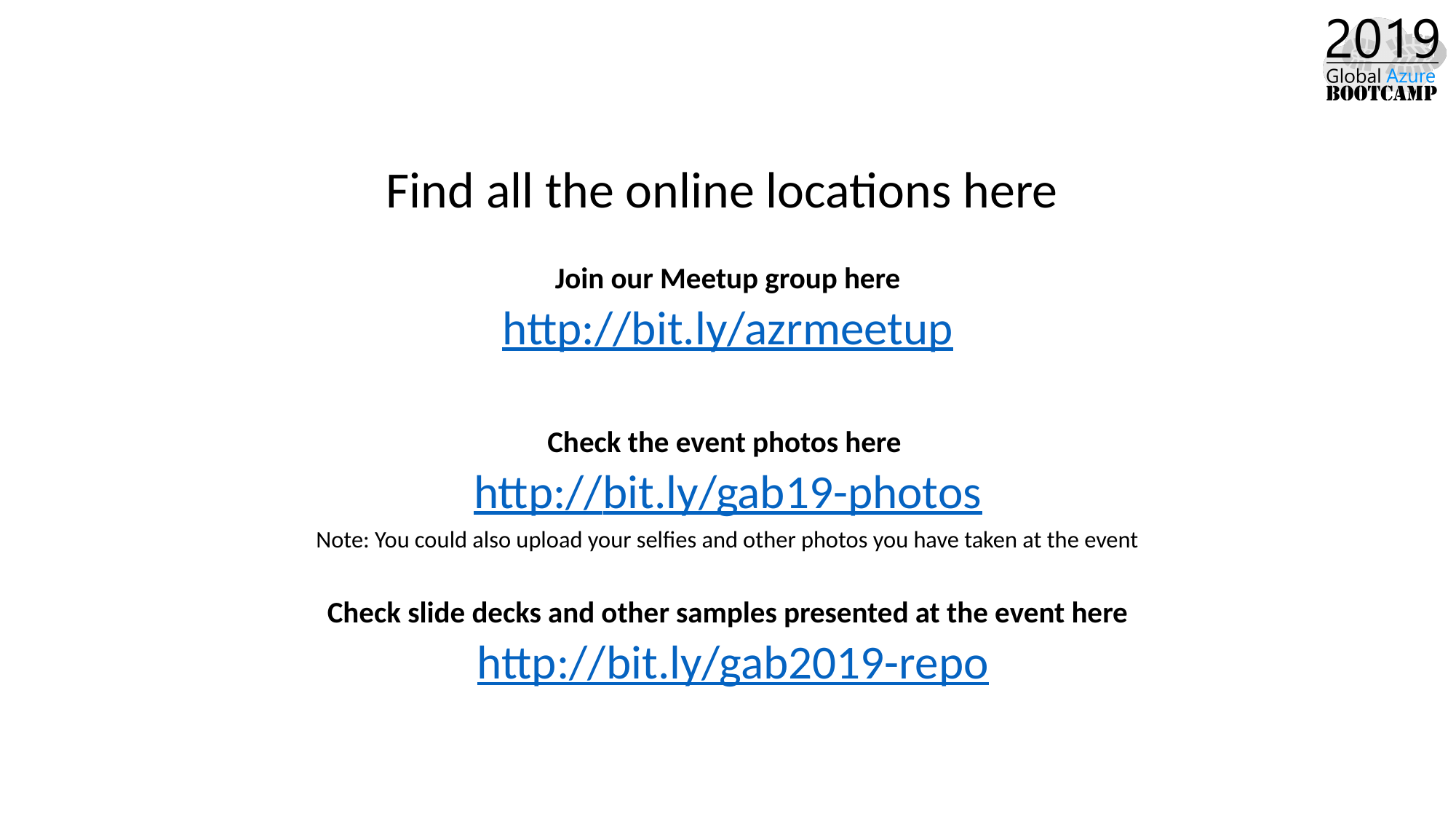

Find all the online locations here

Join our Meetup group here
http://bit.ly/azrmeetup

Check the event photos here
http://bit.ly/gab19-photos
Note: You could also upload your selfies and other photos you have taken at the event

Check slide decks and other samples presented at the event here
 http://bit.ly/gab2019-repo